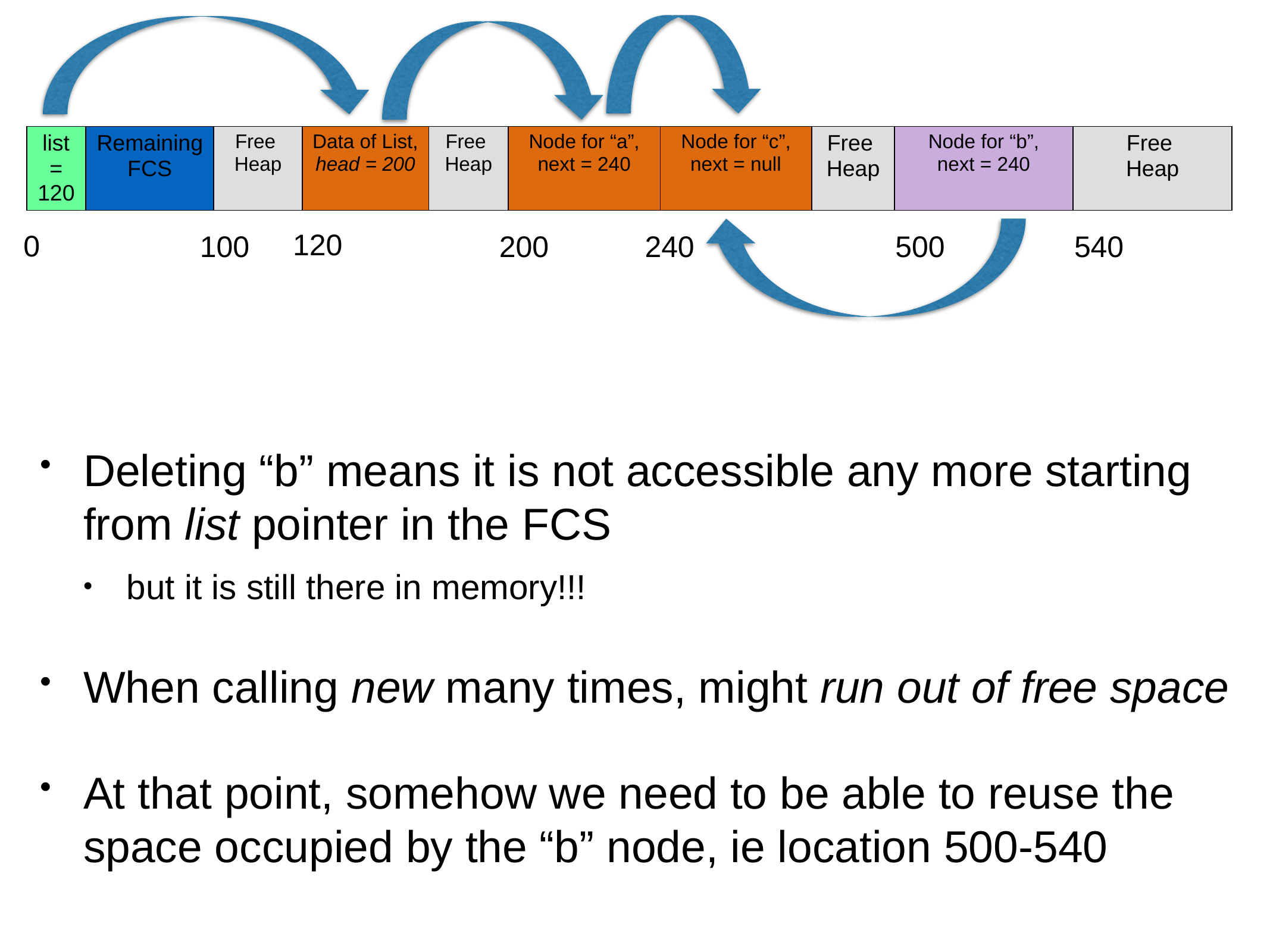

| list = 120 | Remaining FCS | Free Heap | Data of List, head = 200 | Free Heap | Node for “a”, next = 240 | Node for “c”, next = null | Free Heap | Node for “b”, next = 240 | Free Heap |
| --- | --- | --- | --- | --- | --- | --- | --- | --- | --- |

120
0
200
240
500
100
540
Deleting “b” means it is not accessible any more starting from list pointer in the FCS
but it is still there in memory!!!
When calling new many times, might run out of free space
At that point, somehow we need to be able to reuse the space occupied by the “b” node, ie location 500-540